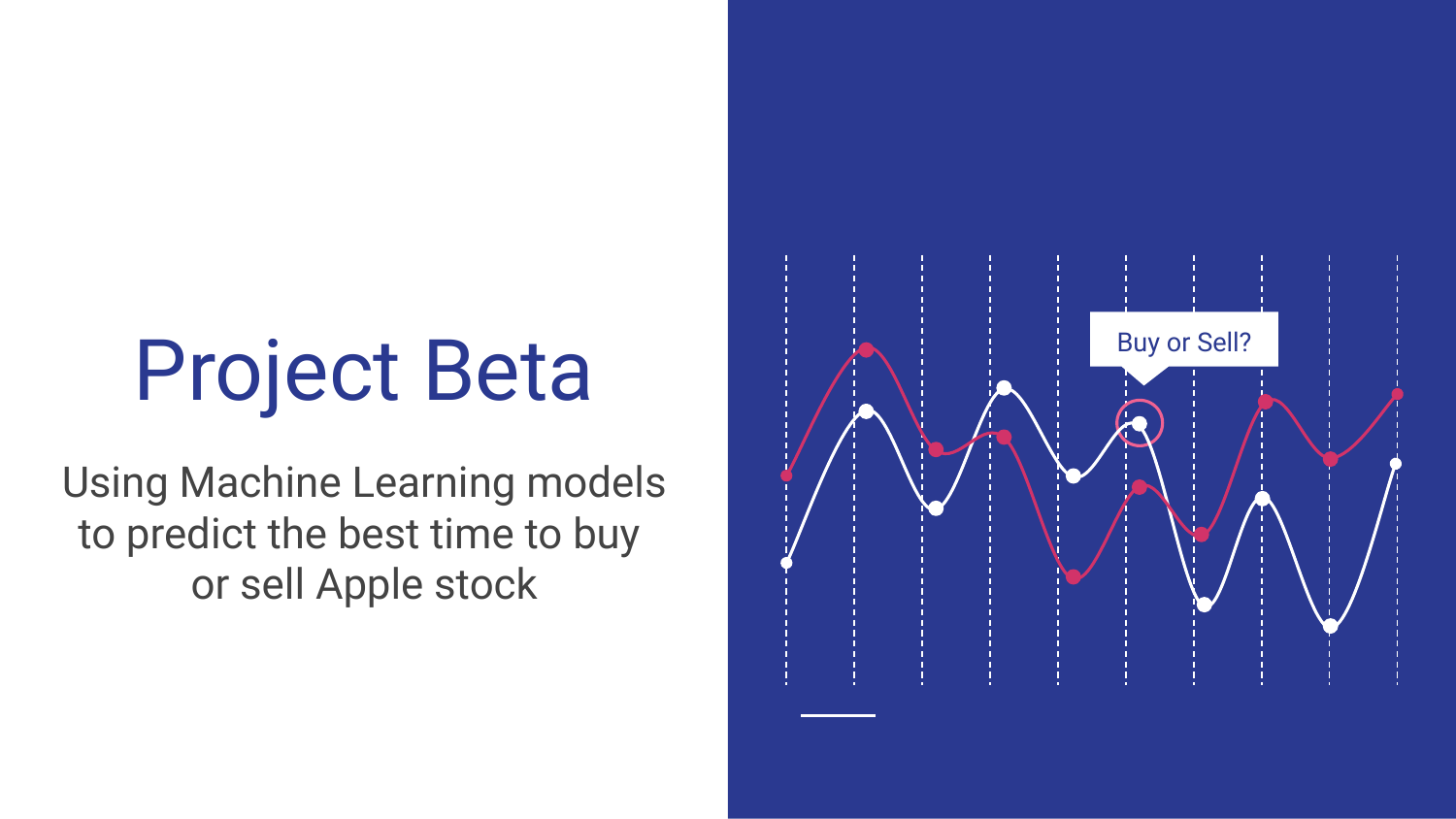

# Project Beta

Buy or Sell?

Using Machine Learning models to predict the best time to buy
or sell Apple stock